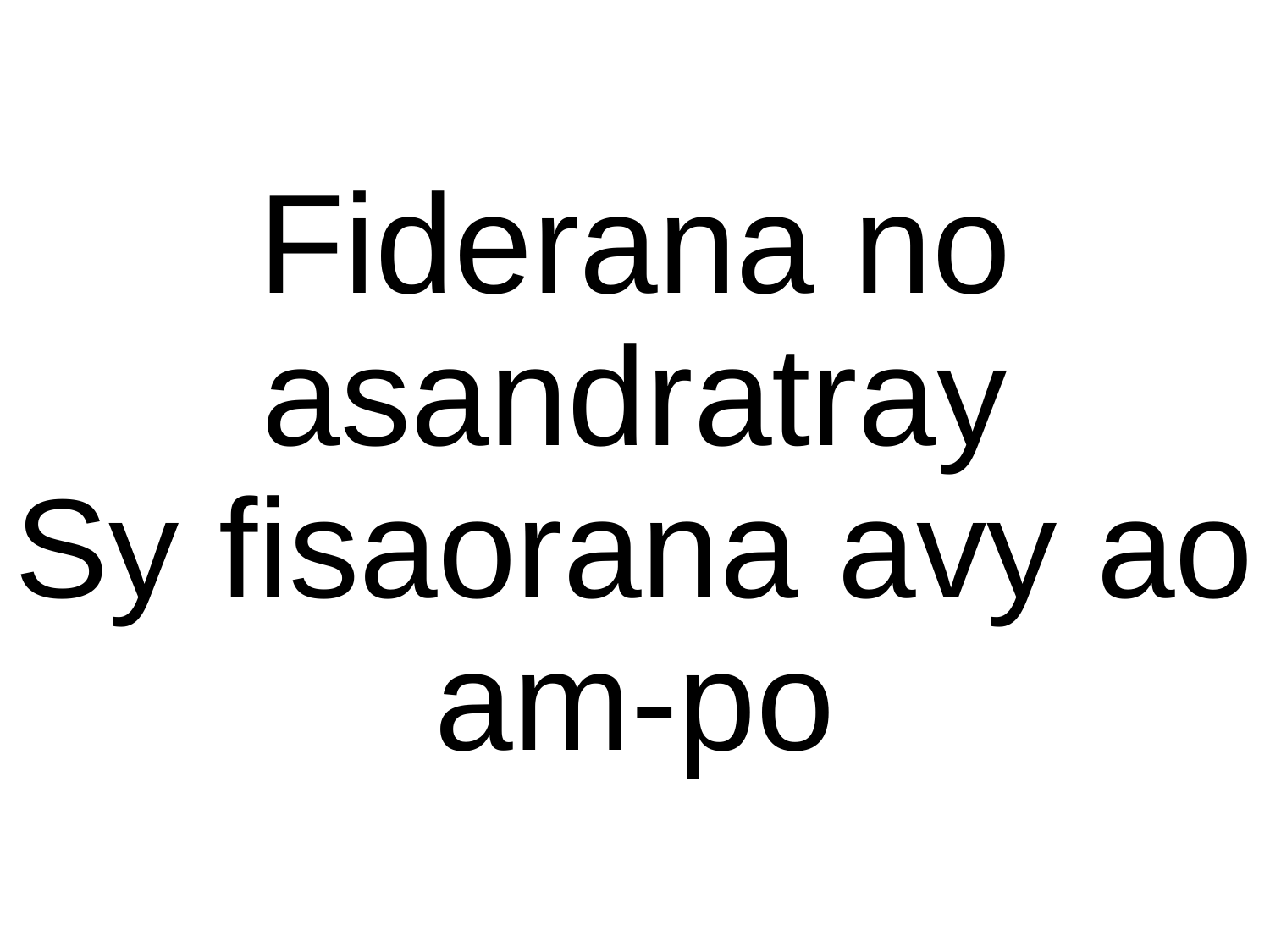

# Fiderana no asandratray Sy fisaorana avy ao am-po